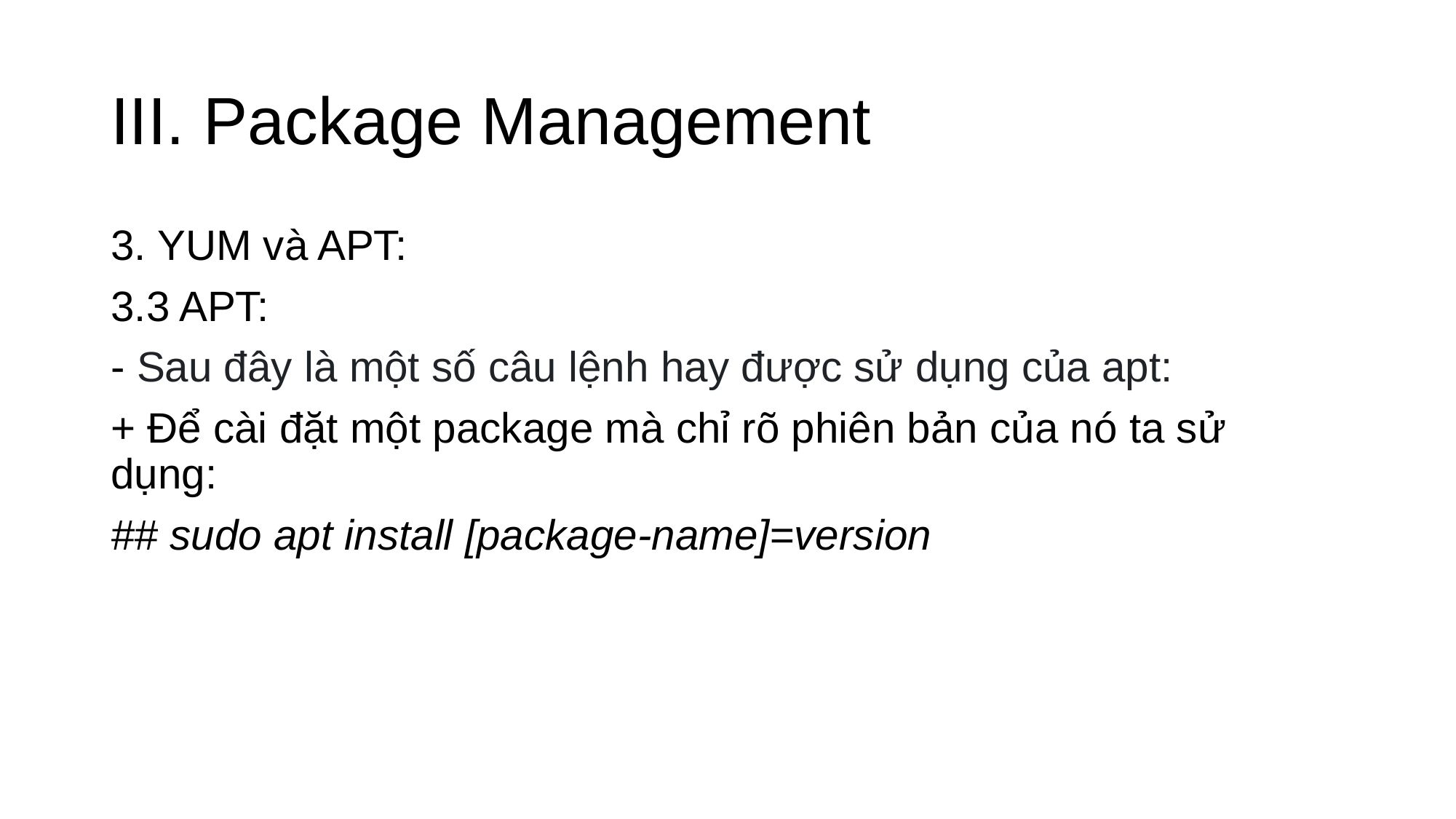

# III. Package Management
3. YUM và APT:
3.3 APT:
- Sau đây là một số câu lệnh hay được sử dụng của apt:
+ Để cài đặt một package mà chỉ rõ phiên bản của nó ta sử dụng:
## sudo apt install [package-name]=version